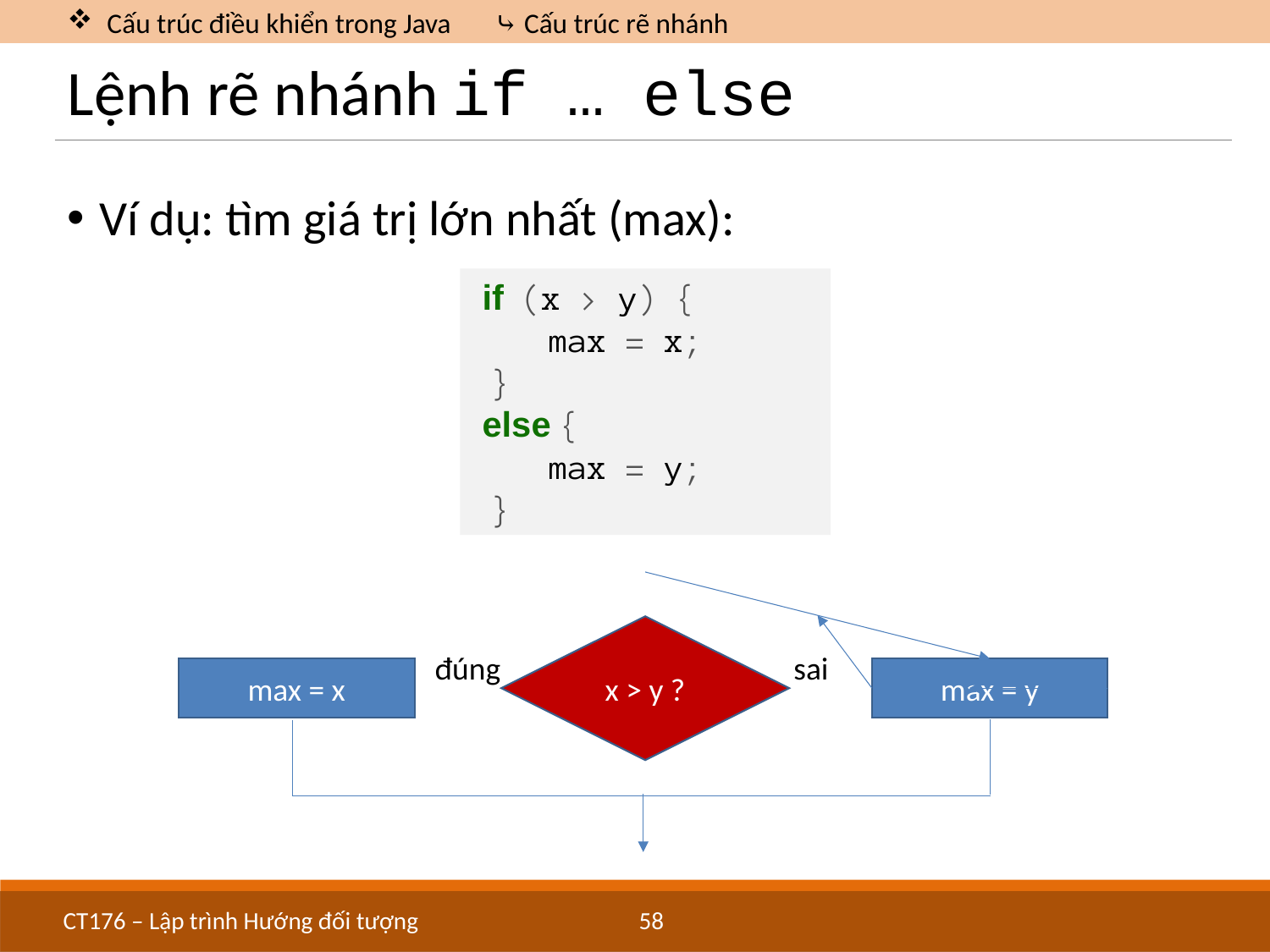

Cấu trúc điều khiển trong Java	 ⤷ Cấu trúc rẽ nhánh
# Lệnh rẽ nhánh if … else
Ví dụ: tìm giá trị lớn nhất (max):
 if (x > y) {
    max = x;
 }
 else {
    max = y;
 }
x > y ?
đúng
sai
max = x
max = y